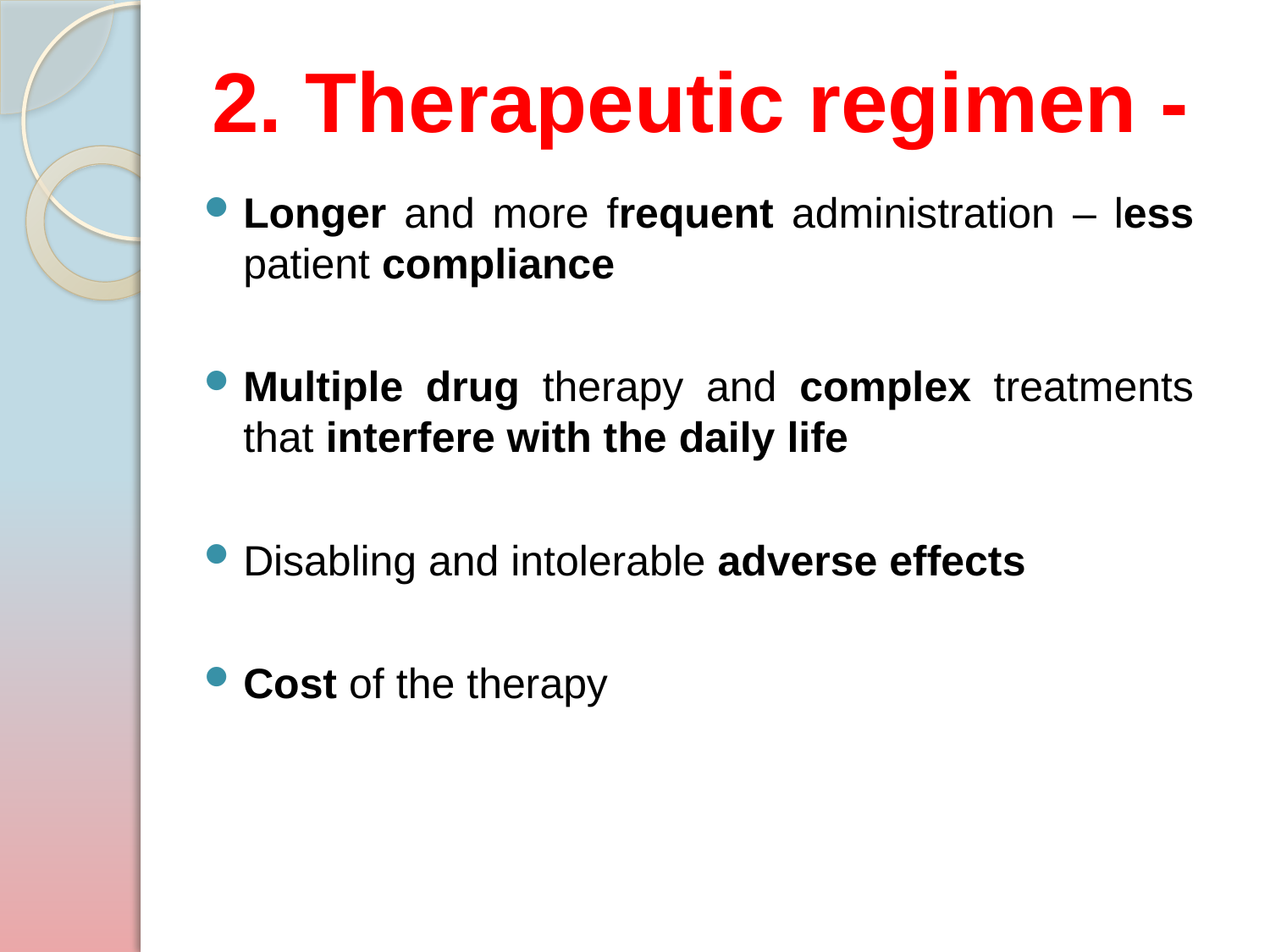

# 2. Therapeutic regimen -
Longer and more frequent administration – less patient compliance

Multiple drug therapy and complex treatments that interfere with the daily life

Disabling and intolerable adverse effects

Cost of the therapy